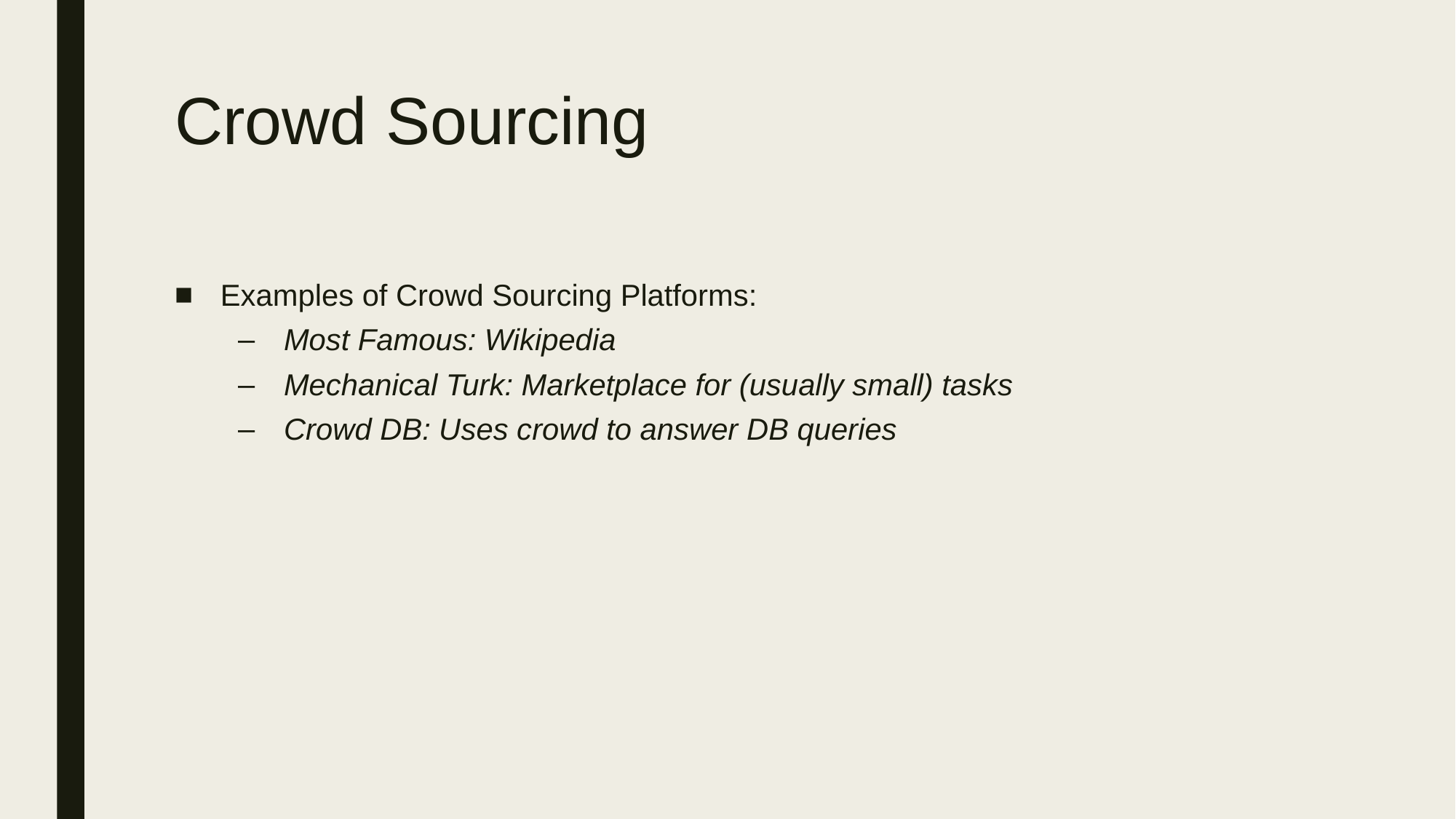

# Crowd Sourcing
Examples of Crowd Sourcing Platforms:
Most Famous: Wikipedia
Mechanical Turk: Marketplace for (usually small) tasks
Crowd DB: Uses crowd to answer DB queries